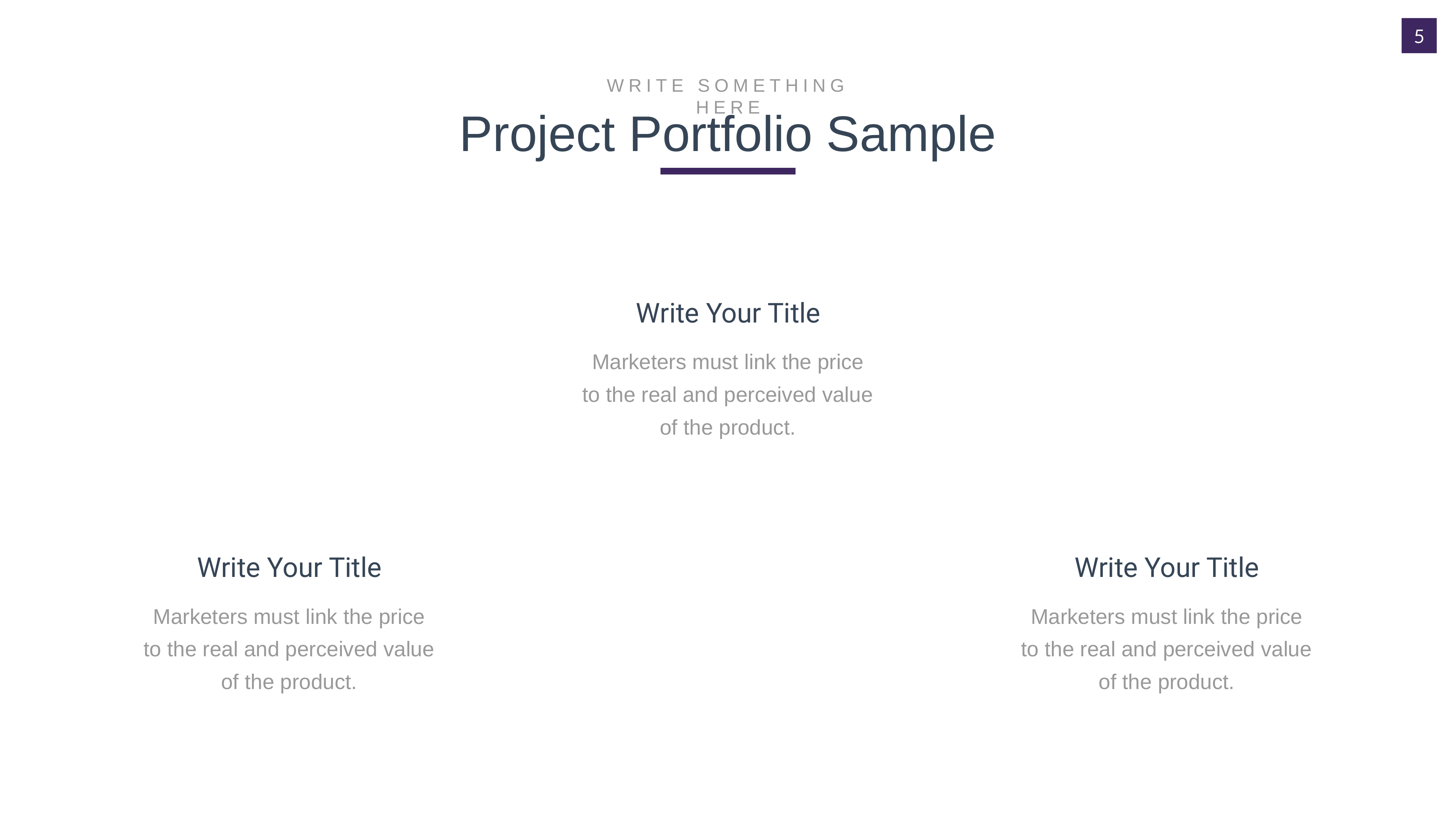

WRITE SOMETHING HERE
Project Portfolio Sample

Write Your Title
Marketers must link the price to the real and perceived value of the product.

Write Your Title
Marketers must link the price to the real and perceived value of the product.
Write Your Title
Marketers must link the price to the real and perceived value of the product.